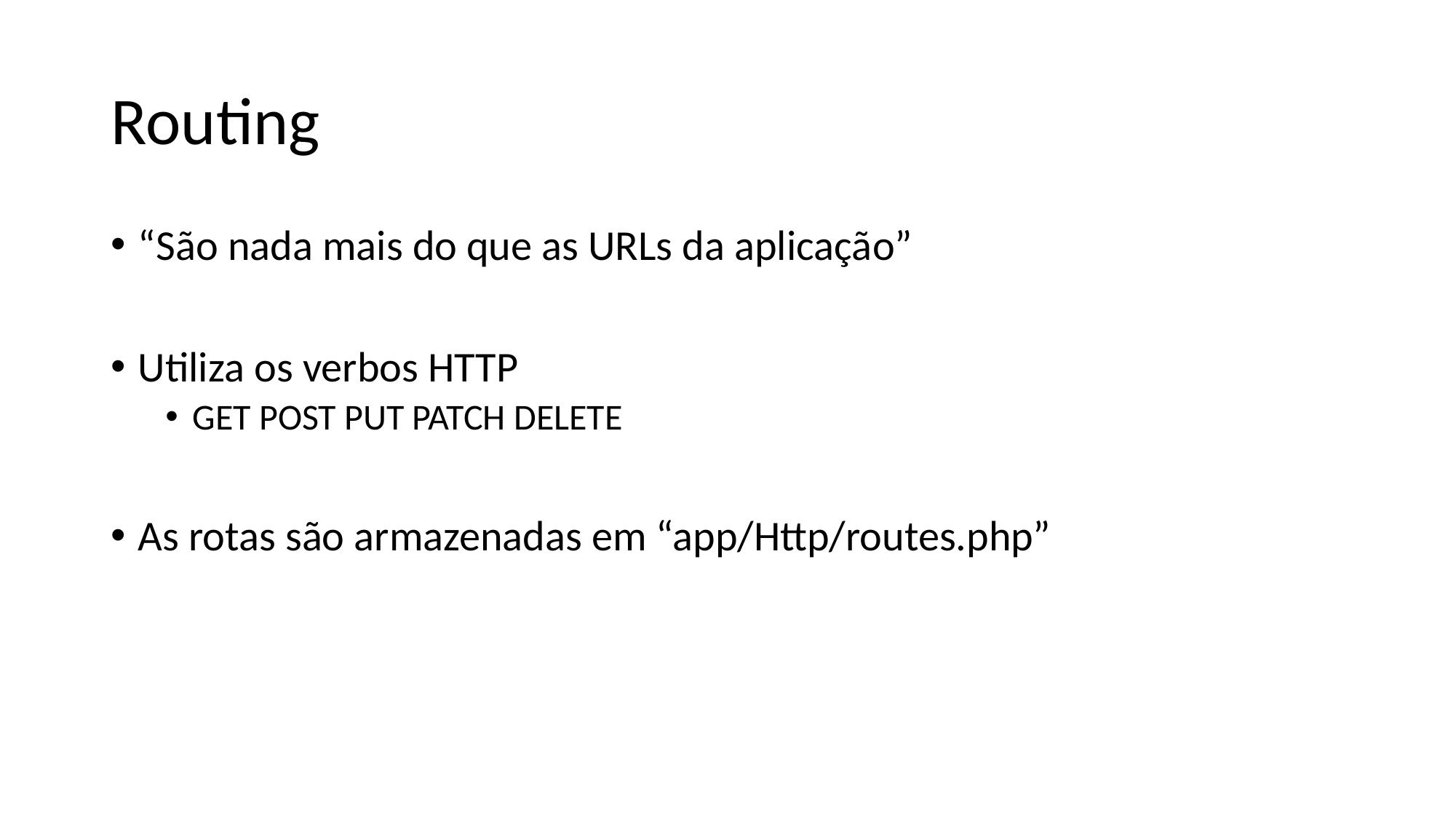

# Routing
“São nada mais do que as URLs da aplicação”

Utiliza os verbos HTTP
GET POST PUT PATCH DELETE

As rotas são armazenadas em “app/Http/routes.php”